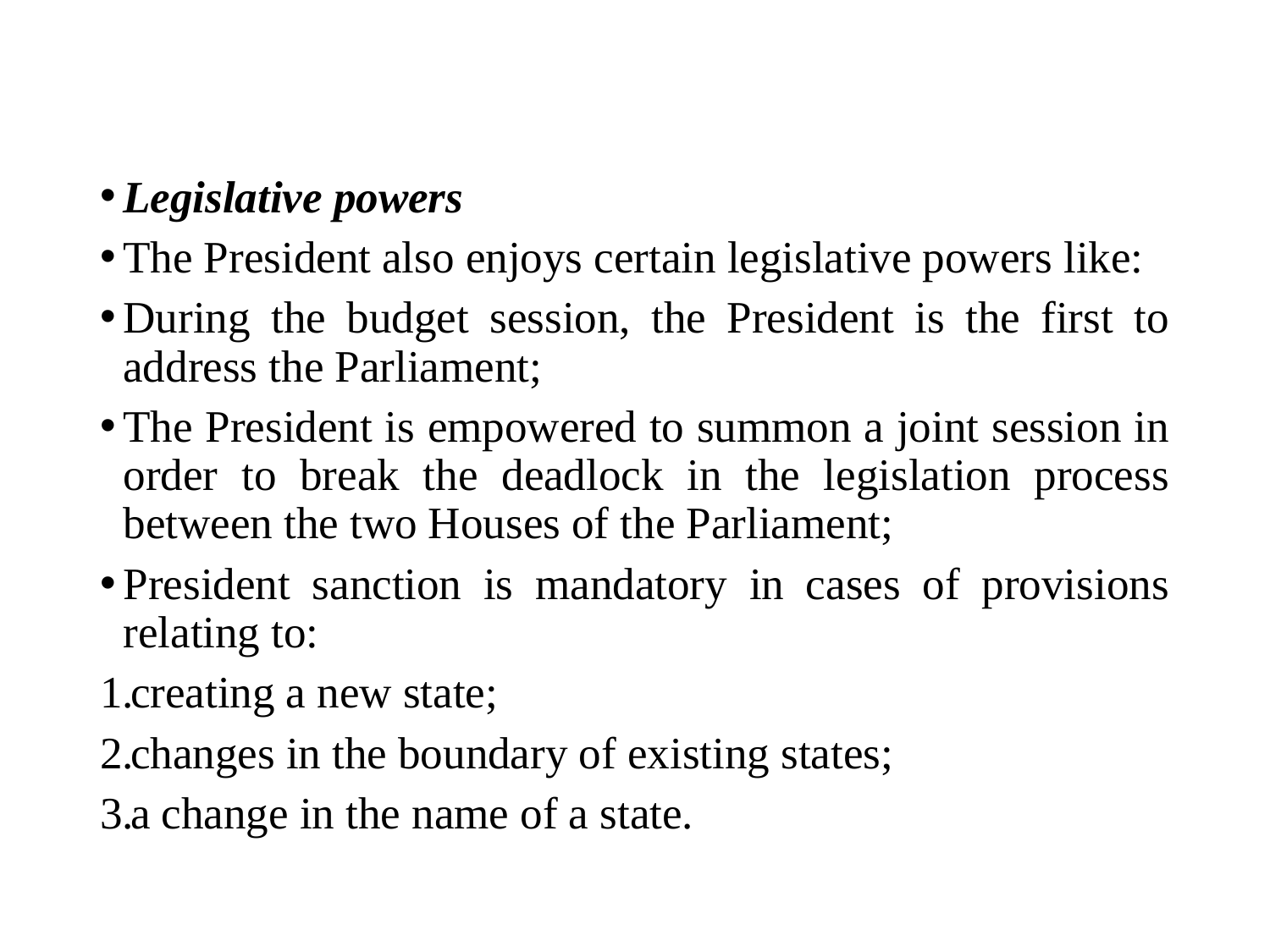

Legislative powers
The President also enjoys certain legislative powers like:
During the budget session, the President is the first to address the Parliament;
The President is empowered to summon a joint session in order to break the deadlock in the legislation process between the two Houses of the Parliament;
President sanction is mandatory in cases of provisions relating to:
creating a new state;
changes in the boundary of existing states;
a change in the name of a state.